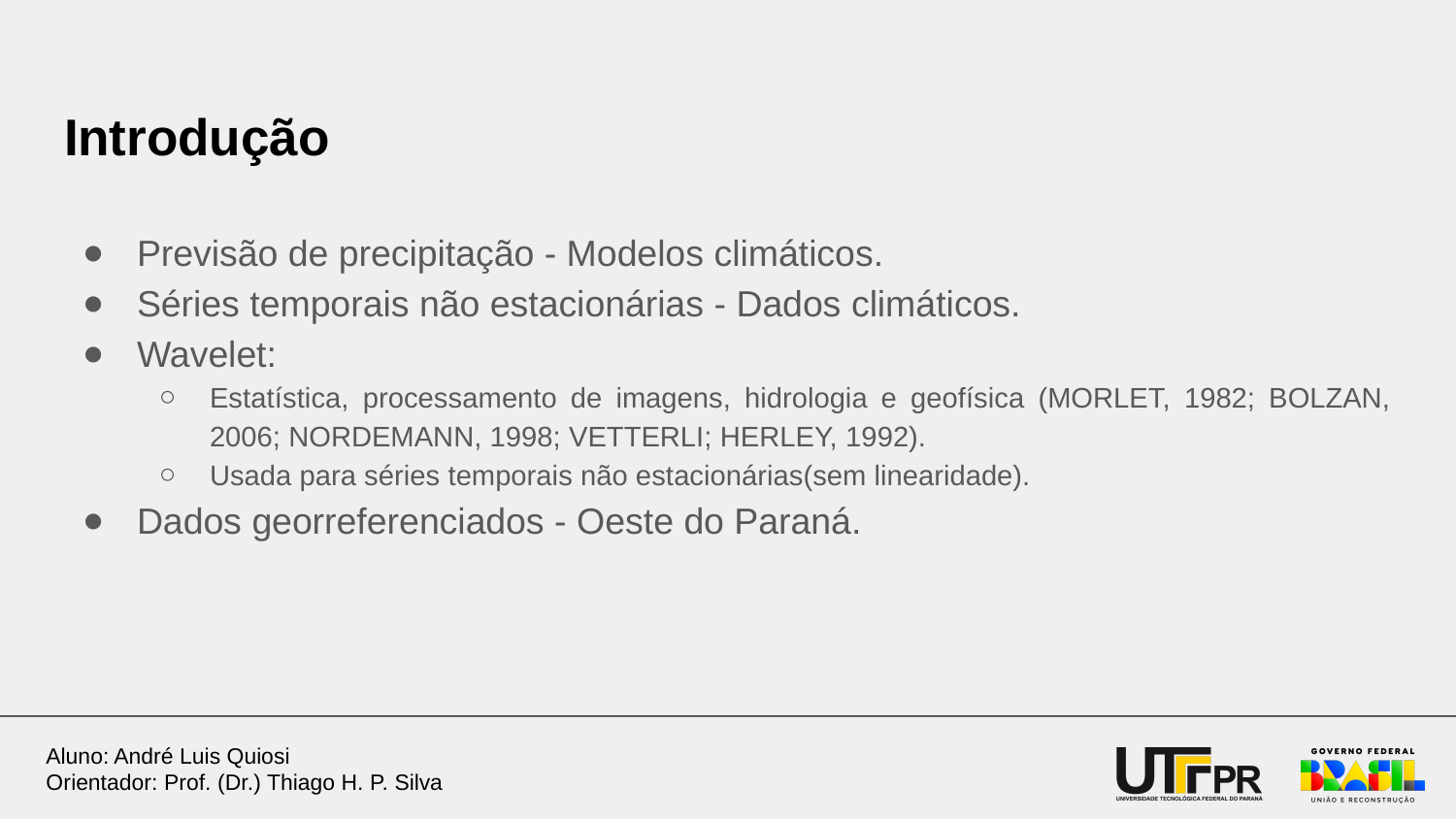

# Introdução
Previsão de precipitação - Modelos climáticos.
Séries temporais não estacionárias - Dados climáticos.
Wavelet:
Estatística, processamento de imagens, hidrologia e geofísica (MORLET, 1982; BOLZAN, 2006; NORDEMANN, 1998; VETTERLI; HERLEY, 1992).
Usada para séries temporais não estacionárias(sem linearidade).
Dados georreferenciados - Oeste do Paraná.